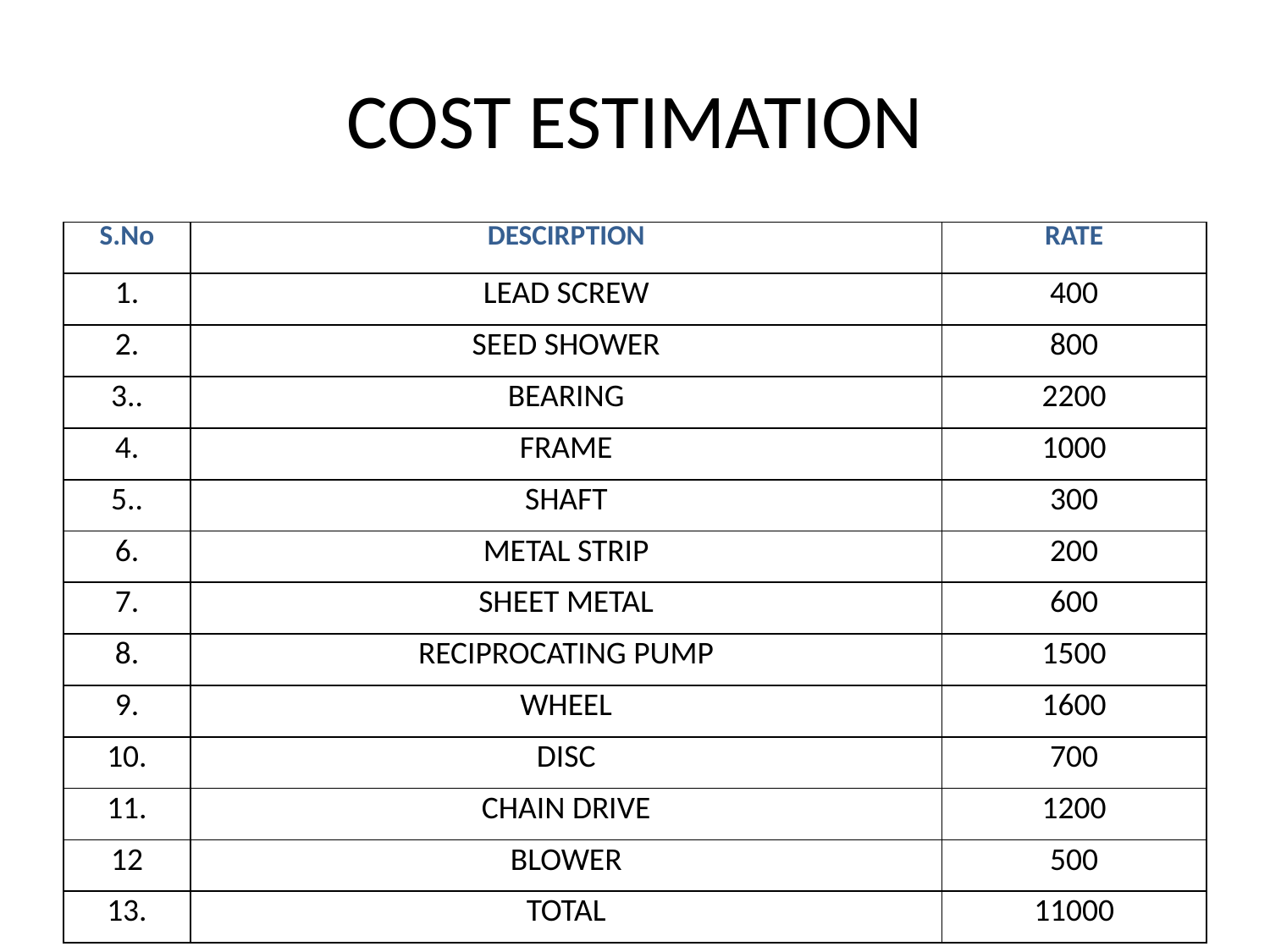

# COST ESTIMATION
| S.No | DESCIRPTION | RATE |
| --- | --- | --- |
| 1. | LEAD SCREW | 400 |
| 2. | SEED SHOWER | 800 |
| 3.. | BEARING | 2200 |
| 4. | FRAME | 1000 |
| 5.. | SHAFT | 300 |
| 6. | METAL STRIP | 200 |
| 7. | SHEET METAL | 600 |
| 8. | RECIPROCATING PUMP | 1500 |
| 9. | WHEEL | 1600 |
| 10. | DISC | 700 |
| 11. | CHAIN DRIVE | 1200 |
| 12 | BLOWER | 500 |
| 13. | TOTAL | 11000 |